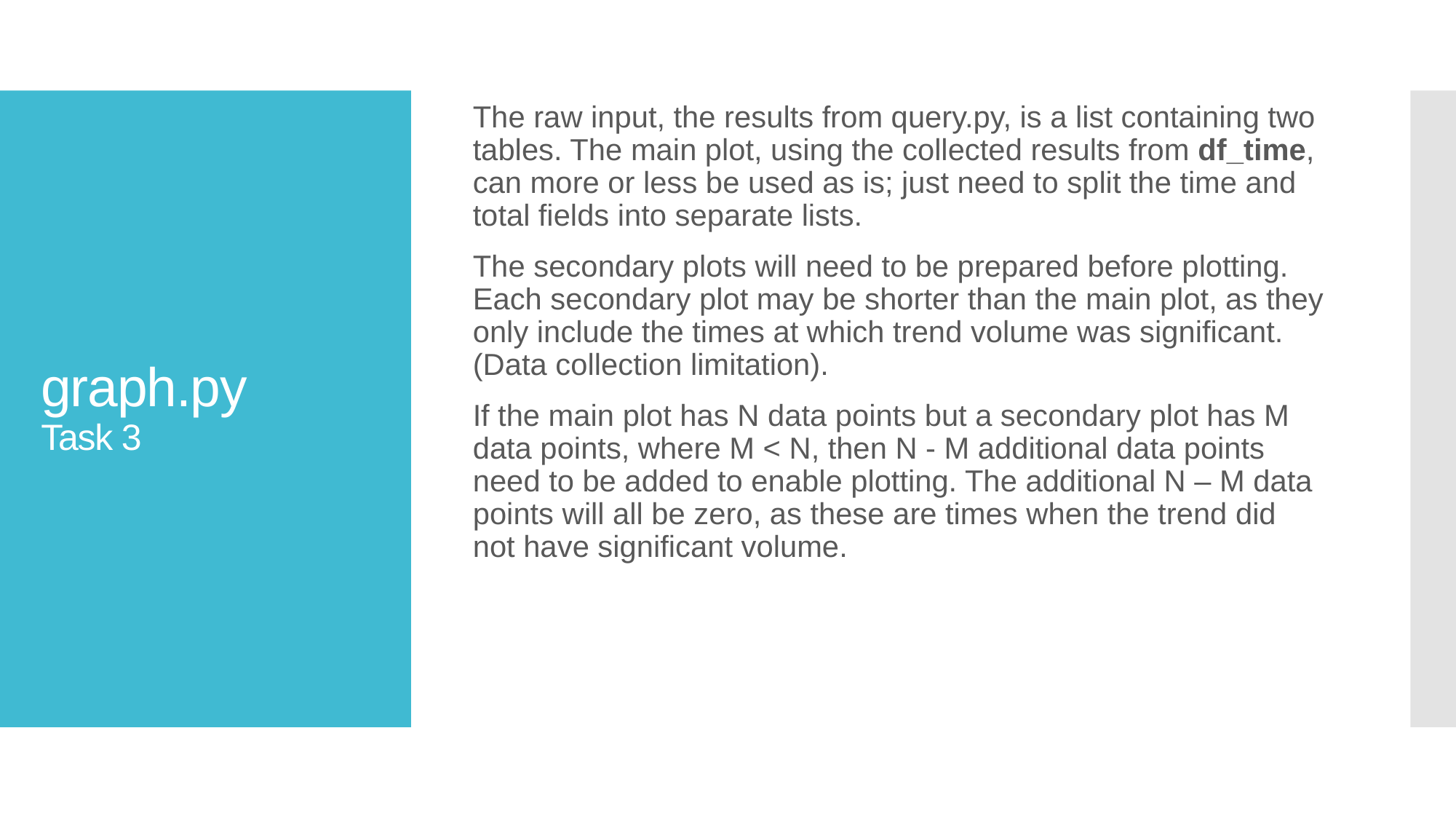

The raw input, the results from query.py, is a list containing two tables. The main plot, using the collected results from df_time, can more or less be used as is; just need to split the time and total fields into separate lists.
The secondary plots will need to be prepared before plotting. Each secondary plot may be shorter than the main plot, as they only include the times at which trend volume was significant. (Data collection limitation).
If the main plot has N data points but a secondary plot has M data points, where M < N, then N - M additional data points need to be added to enable plotting. The additional N – M data points will all be zero, as these are times when the trend did not have significant volume.

# graph.py Task 3